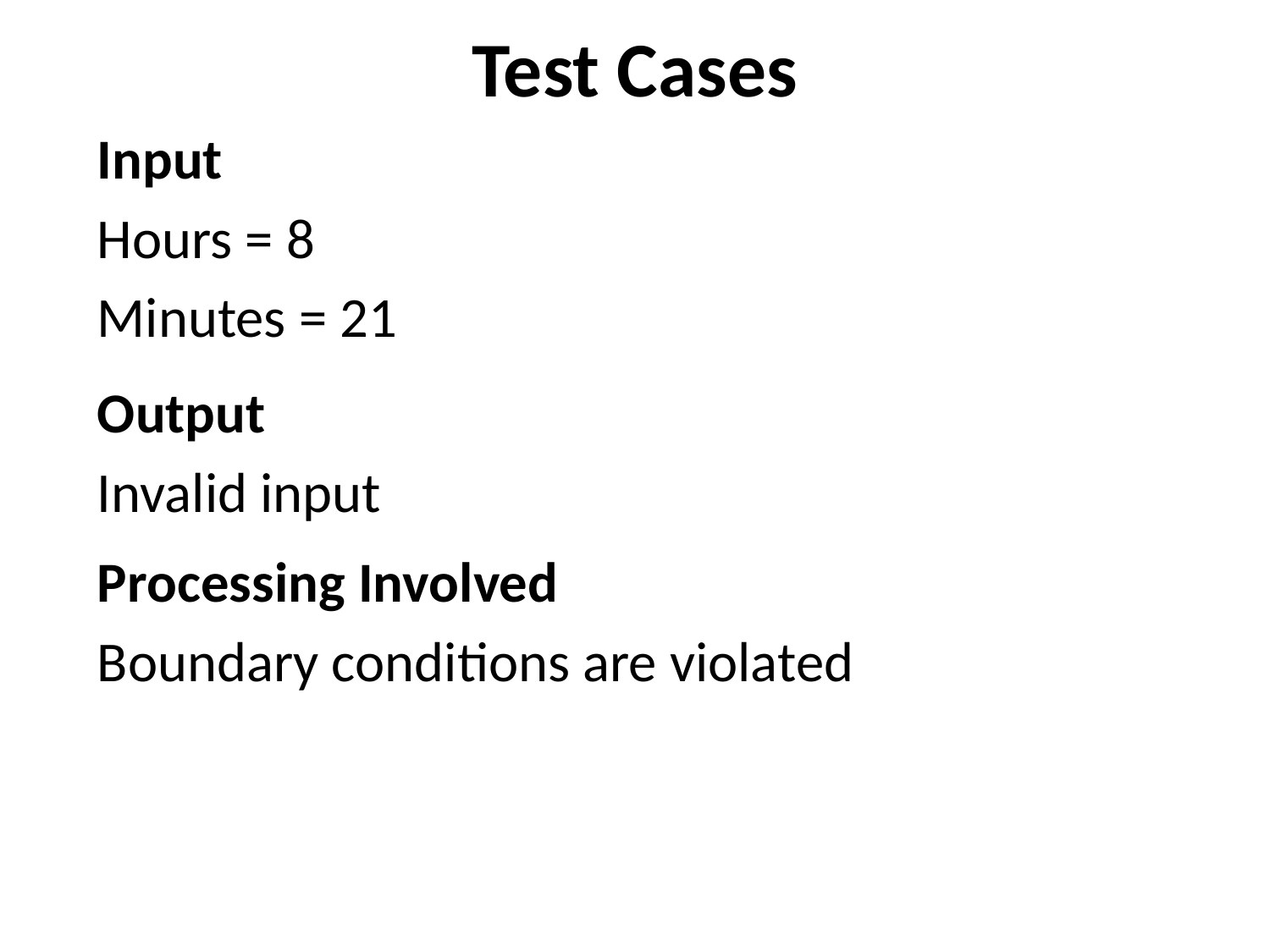

# Test Cases
Input
Hours = 8
Minutes = 21
Output
Invalid input
Processing Involved
Boundary conditions are violated